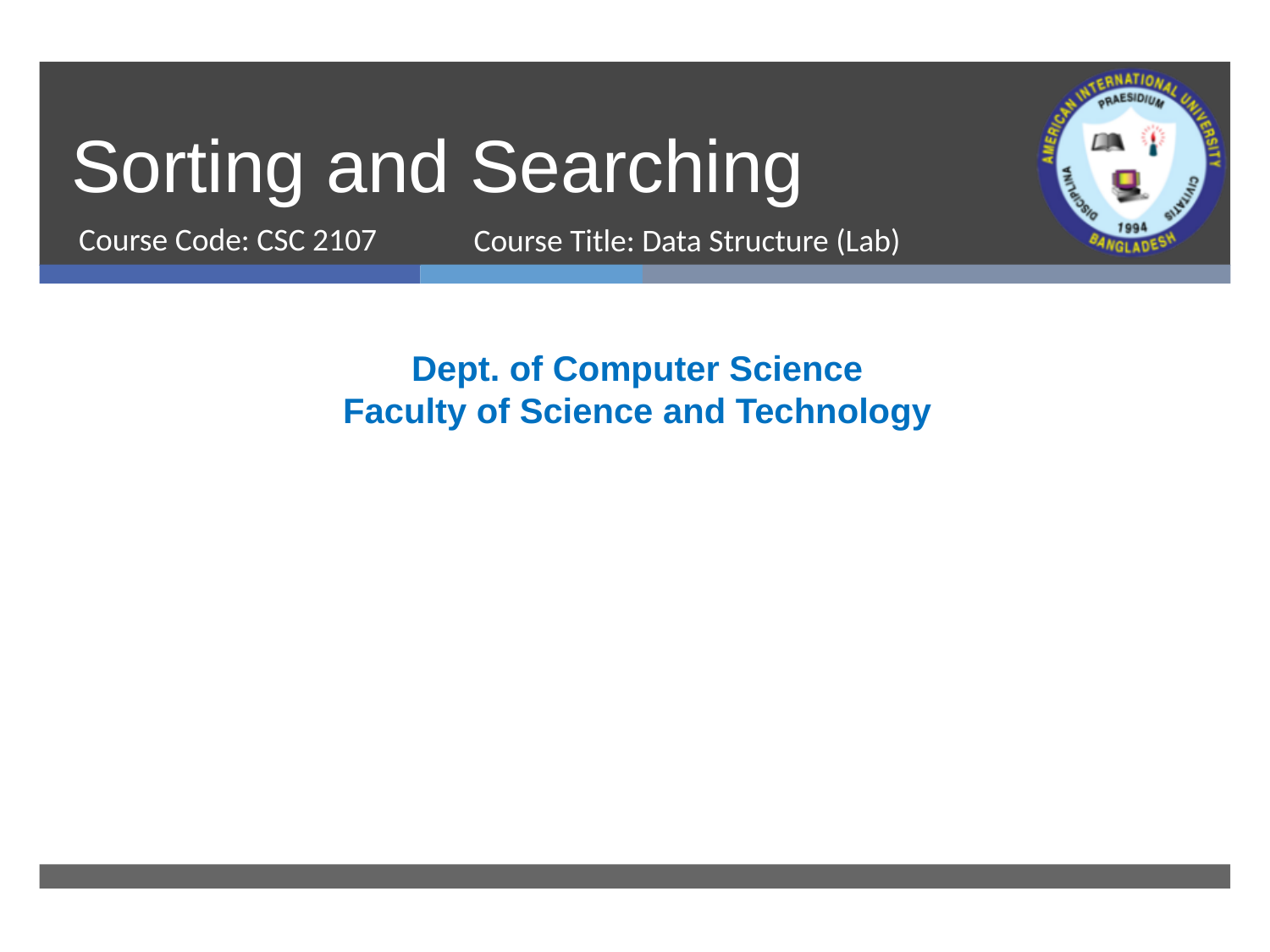

# Sorting and Searching
Course Code: CSC 2107
Course Title: Data Structure (Lab)
Dept. of Computer Science
Faculty of Science and Technology